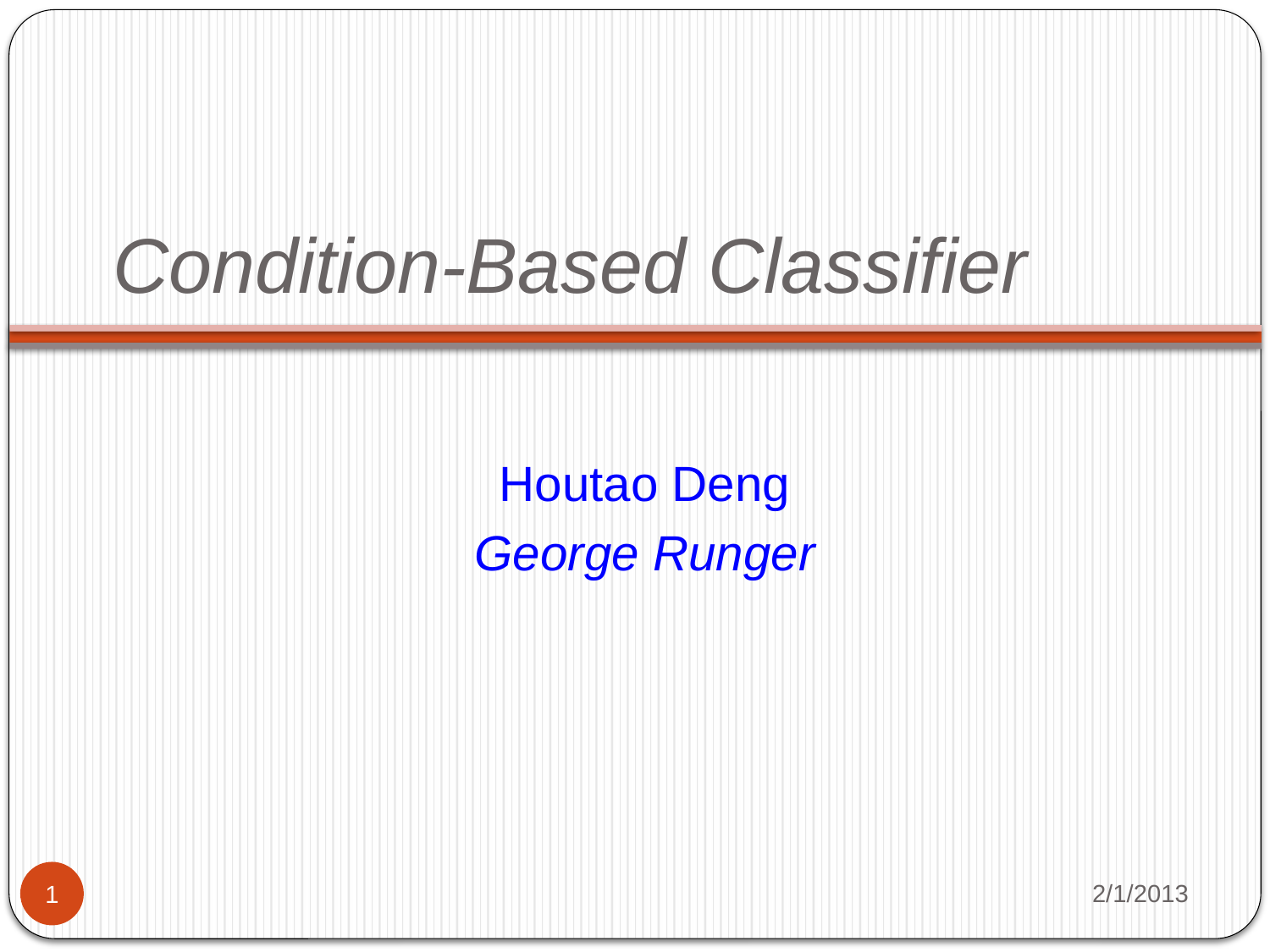

# Condition-Based Classifier
Houtao Deng
George Runger

2/1/2013
1